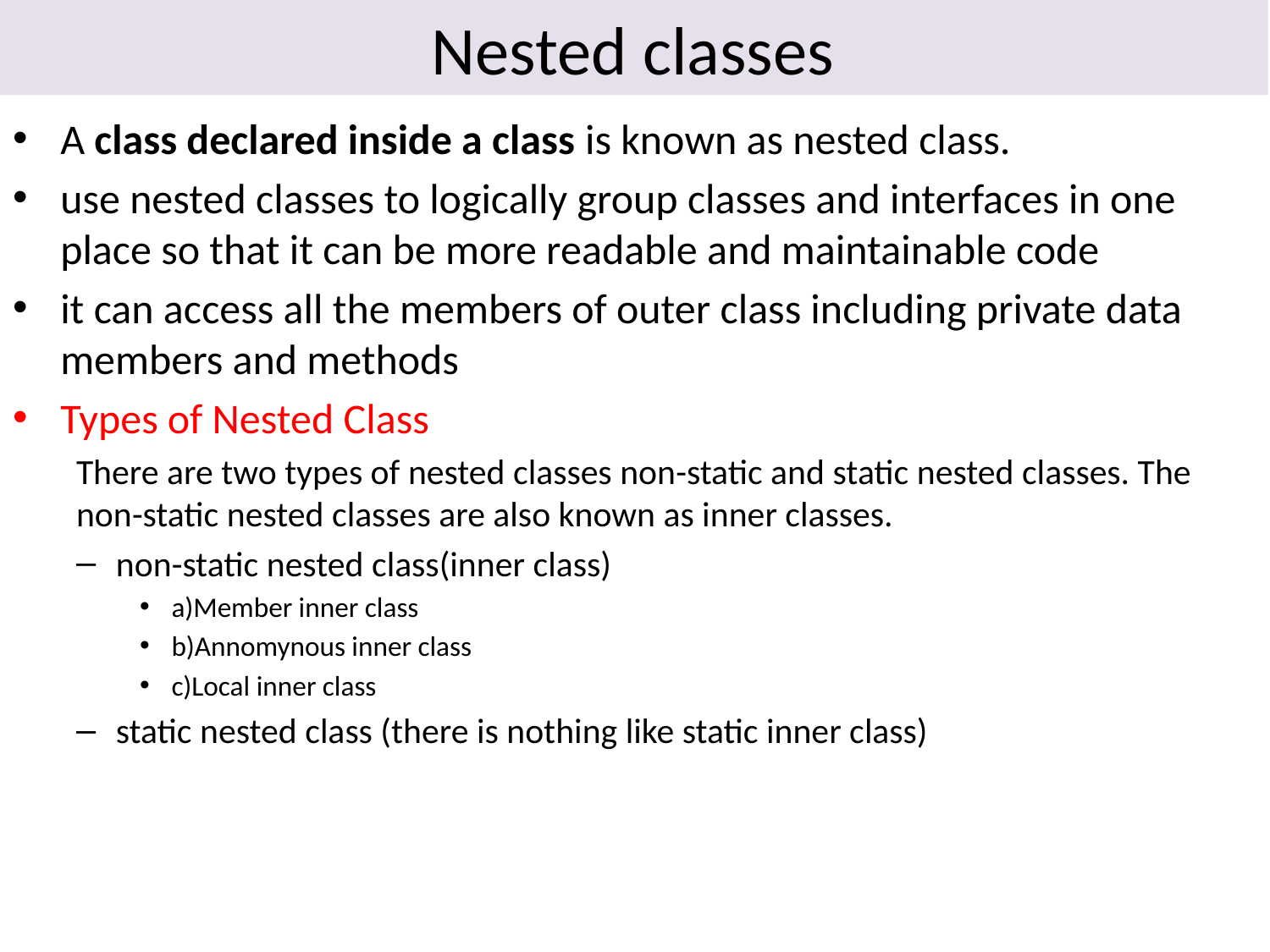

# Nested classes
A class declared inside a class is known as nested class.
use nested classes to logically group classes and interfaces in one place so that it can be more readable and maintainable code
it can access all the members of outer class including private data members and methods
Types of Nested Class
There are two types of nested classes non-static and static nested classes. The non-static nested classes are also known as inner classes.
non-static nested class(inner class)
a)Member inner class
b)Annomynous inner class
c)Local inner class
static nested class (there is nothing like static inner class)